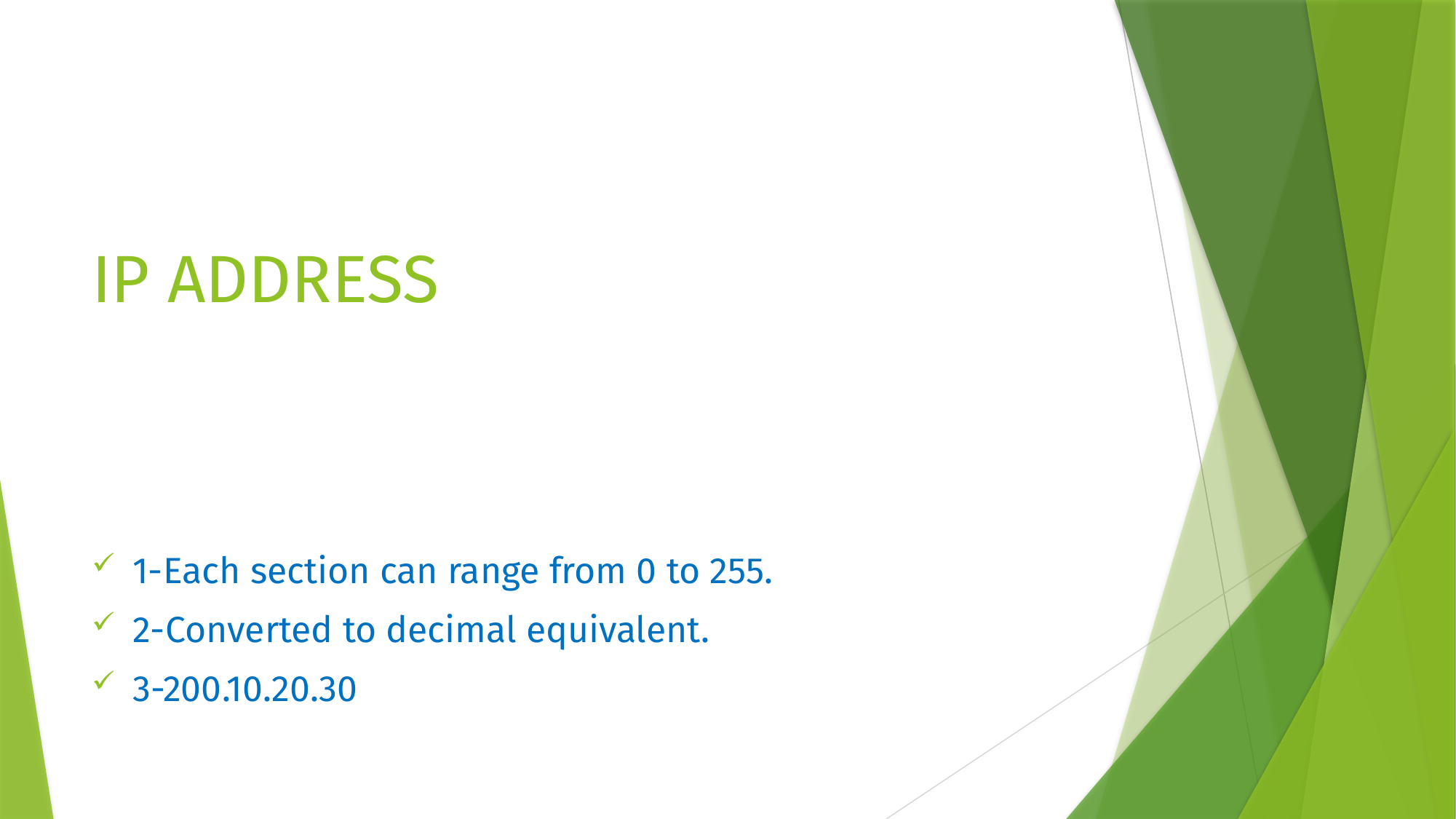

# IP ADDRESS
1-Each section can range from 0 to 255.
2-Converted to decimal equivalent.
3-200.10.20.30